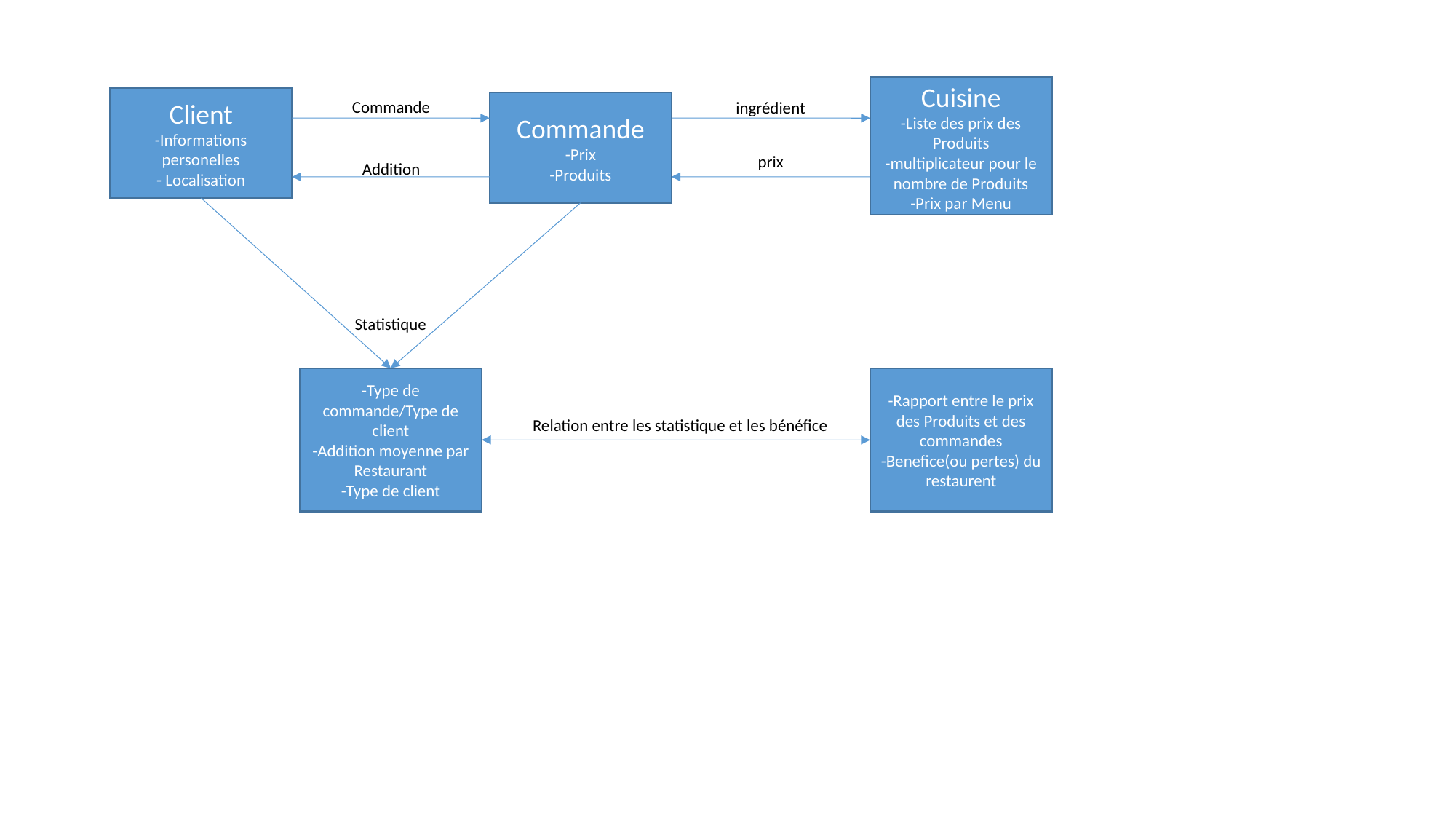

Cuisine
-Liste des prix des Produits
-multiplicateur pour le nombre de Produits
-Prix par Menu
Client
-Informations personelles
- Localisation
Commande
ingrédient
Commande
-Prix
-Produits

prix
Addition

Statistique
-Type de commande/Type de client
-Addition moyenne par Restaurant
-Type de client
-Rapport entre le prix des Produits et des commandes
-Benefice(ou pertes) du restaurent
Relation entre les statistique et les bénéfice